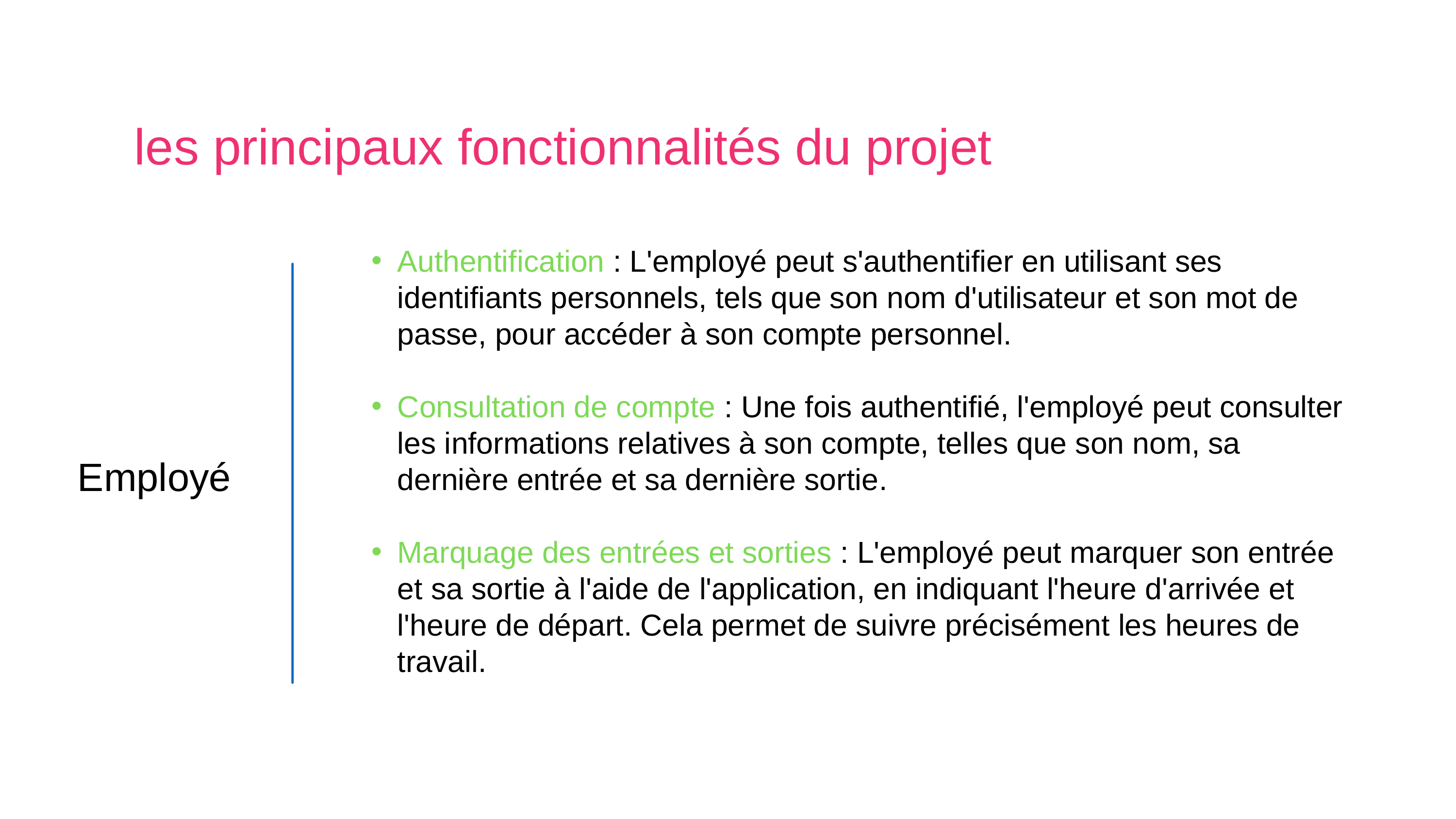

les principaux fonctionnalités du projet
Authentification : L'employé peut s'authentifier en utilisant ses identifiants personnels, tels que son nom d'utilisateur et son mot de passe, pour accéder à son compte personnel.

Consultation de compte : Une fois authentifié, l'employé peut consulter les informations relatives à son compte, telles que son nom, sa dernière entrée et sa dernière sortie.

Marquage des entrées et sorties : L'employé peut marquer son entrée et sa sortie à l'aide de l'application, en indiquant l'heure d'arrivée et l'heure de départ. Cela permet de suivre précisément les heures de travail.

Employé